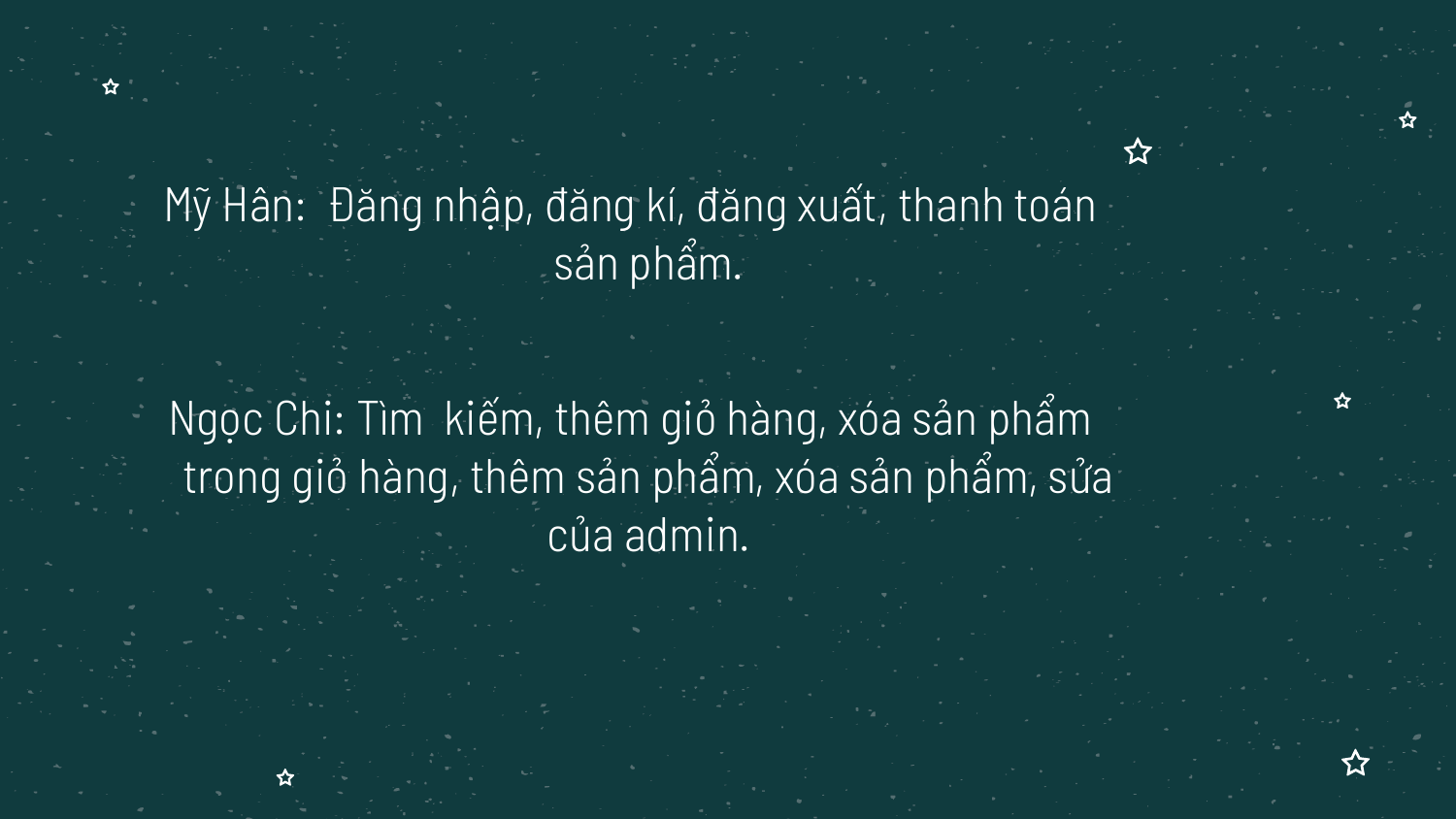

Mỹ Hân:  Đăng nhập, đăng kí, đăng xuất, thanh toán sản phẩm.
Ngọc Chi: Tìm  kiếm, thêm giỏ hàng, xóa sản phẩm trong giỏ hàng, thêm sản phẩm, xóa sản phẩm, sửa của admin.